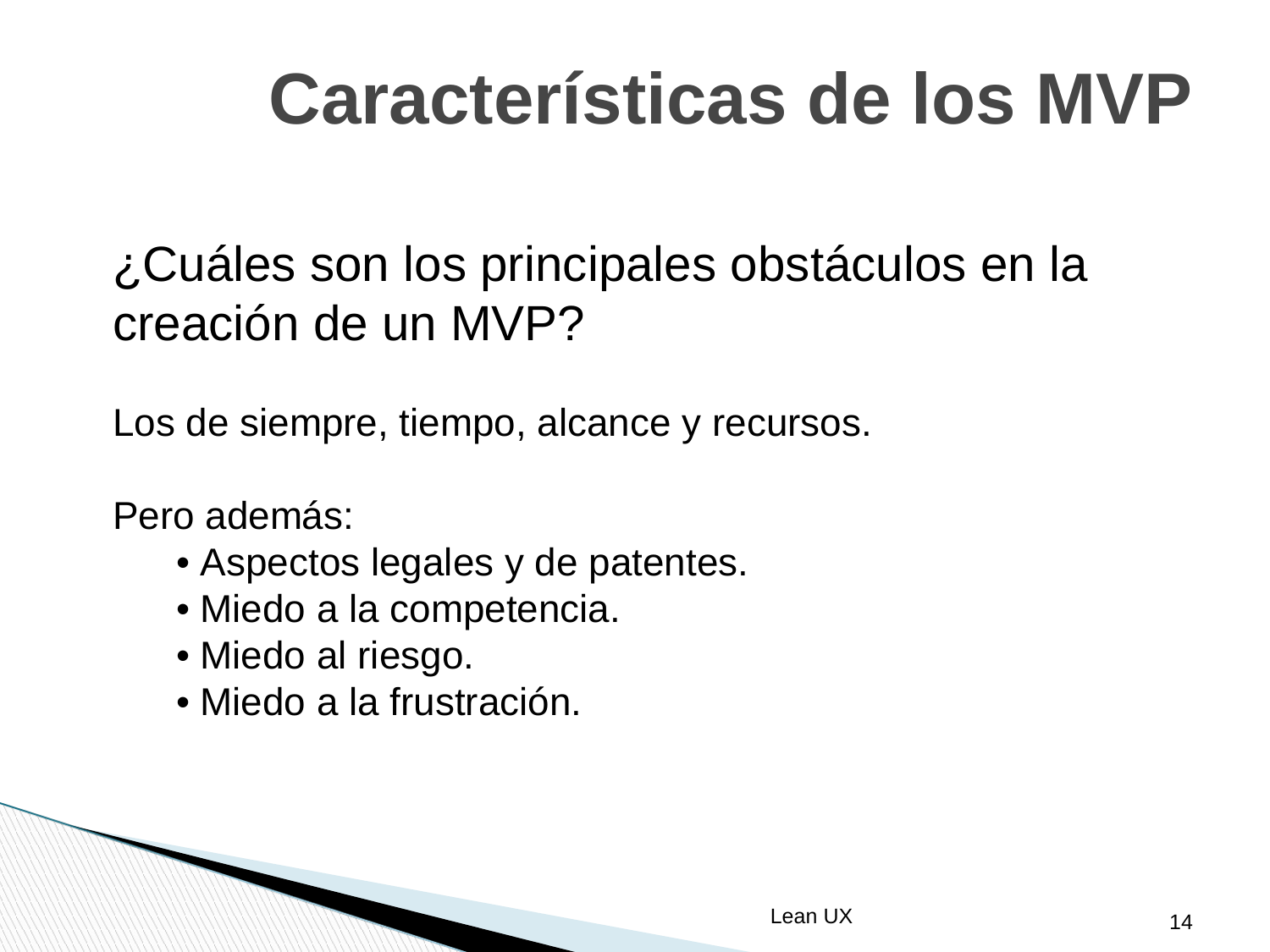

Características de los MVP
¿Cuáles son los principales obstáculos en la creación de un MVP?

Los de siempre, tiempo, alcance y recursos.

Pero además:
• Aspectos legales y de patentes.
• Miedo a la competencia.
• Miedo al riesgo.
• Miedo a la frustración.
14
Lean UX